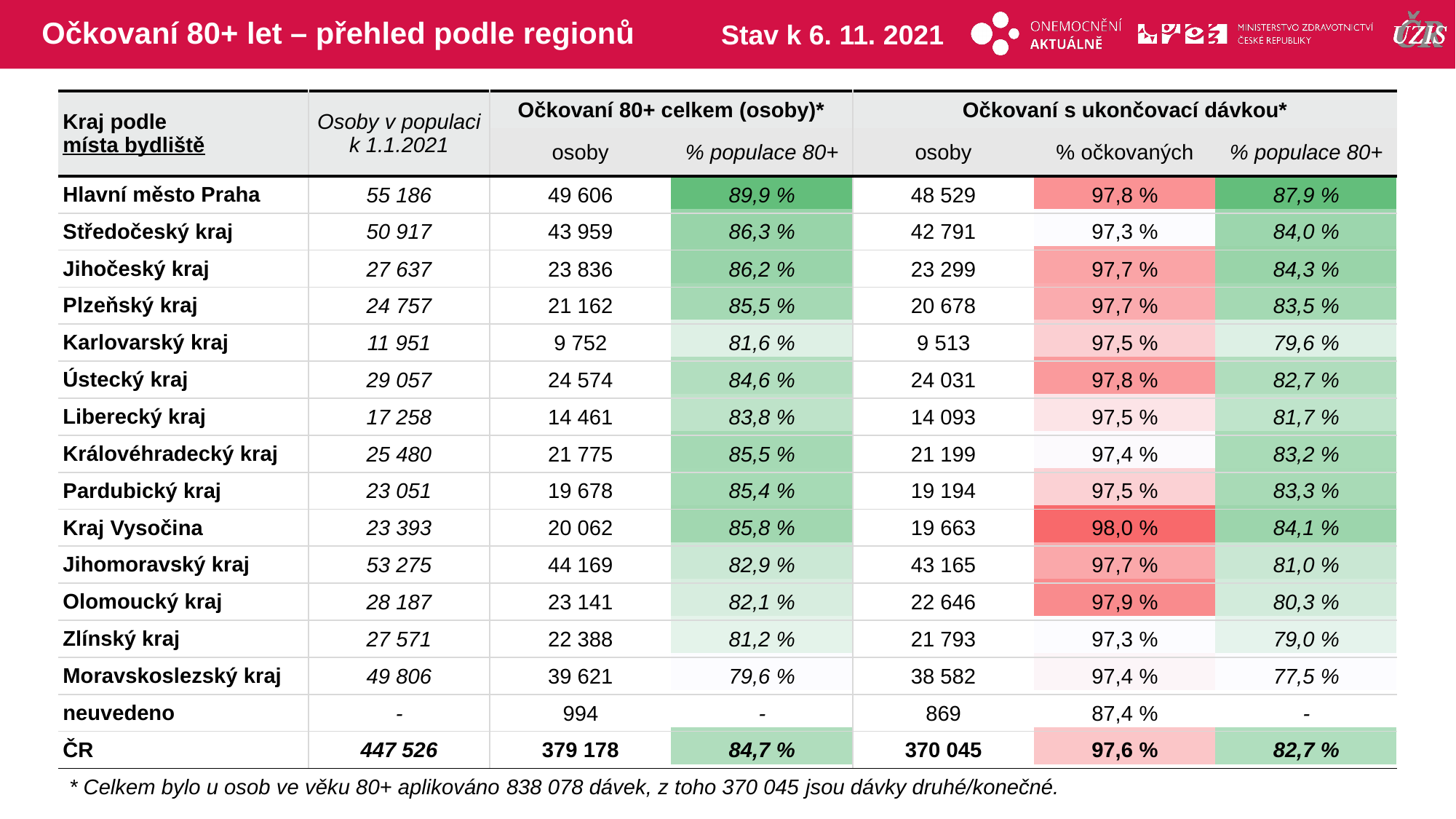

# Očkovaní 80+ let – přehled podle regionů
Stav k 6. 11. 2021
| Kraj podle místa bydliště | Osoby v populaci k 1.1.2021 | Očkovaní 80+ celkem (osoby)\* |  | Očkovaní s ukončovací dávkou\* |  |  |
| --- | --- | --- | --- | --- | --- | --- |
|  |  | osoby | % populace 80+ | osoby | % očkovaných | % populace 80+ |
| Hlavní město Praha | 55 186 | 49 606 | 89,9 % | 48 529 | 97,8 % | 87,9 % |
| Středočeský kraj | 50 917 | 43 959 | 86,3 % | 42 791 | 97,3 % | 84,0 % |
| Jihočeský kraj | 27 637 | 23 836 | 86,2 % | 23 299 | 97,7 % | 84,3 % |
| Plzeňský kraj | 24 757 | 21 162 | 85,5 % | 20 678 | 97,7 % | 83,5 % |
| Karlovarský kraj | 11 951 | 9 752 | 81,6 % | 9 513 | 97,5 % | 79,6 % |
| Ústecký kraj | 29 057 | 24 574 | 84,6 % | 24 031 | 97,8 % | 82,7 % |
| Liberecký kraj | 17 258 | 14 461 | 83,8 % | 14 093 | 97,5 % | 81,7 % |
| Královéhradecký kraj | 25 480 | 21 775 | 85,5 % | 21 199 | 97,4 % | 83,2 % |
| Pardubický kraj | 23 051 | 19 678 | 85,4 % | 19 194 | 97,5 % | 83,3 % |
| Kraj Vysočina | 23 393 | 20 062 | 85,8 % | 19 663 | 98,0 % | 84,1 % |
| Jihomoravský kraj | 53 275 | 44 169 | 82,9 % | 43 165 | 97,7 % | 81,0 % |
| Olomoucký kraj | 28 187 | 23 141 | 82,1 % | 22 646 | 97,9 % | 80,3 % |
| Zlínský kraj | 27 571 | 22 388 | 81,2 % | 21 793 | 97,3 % | 79,0 % |
| Moravskoslezský kraj | 49 806 | 39 621 | 79,6 % | 38 582 | 97,4 % | 77,5 % |
| neuvedeno | - | 994 | - | 869 | 87,4 % | - |
| ČR | 447 526 | 379 178 | 84,7 % | 370 045 | 97,6 % | 82,7 % |
|  |  |  |  |  |  |
| --- | --- | --- | --- | --- | --- |
|  |  |  |  |  |  |
|  |  |  |  |  |  |
|  |  |  |  |  |  |
|  |  |  |  |  |  |
|  |  |  |  |  |  |
|  |  |  |  |  |  |
|  |  |  |  |  |  |
|  |  |  |  |  |  |
|  |  |  |  |  |  |
|  |  |  |  |  |  |
|  |  |  |  |  |  |
|  |  |  |  |  |  |
|  |  |  |  |  |  |
|  |  |  |  |  |  |
|  |  |  |  |  |  |
* Celkem bylo u osob ve věku 80+ aplikováno 838 078 dávek, z toho 370 045 jsou dávky druhé/konečné.